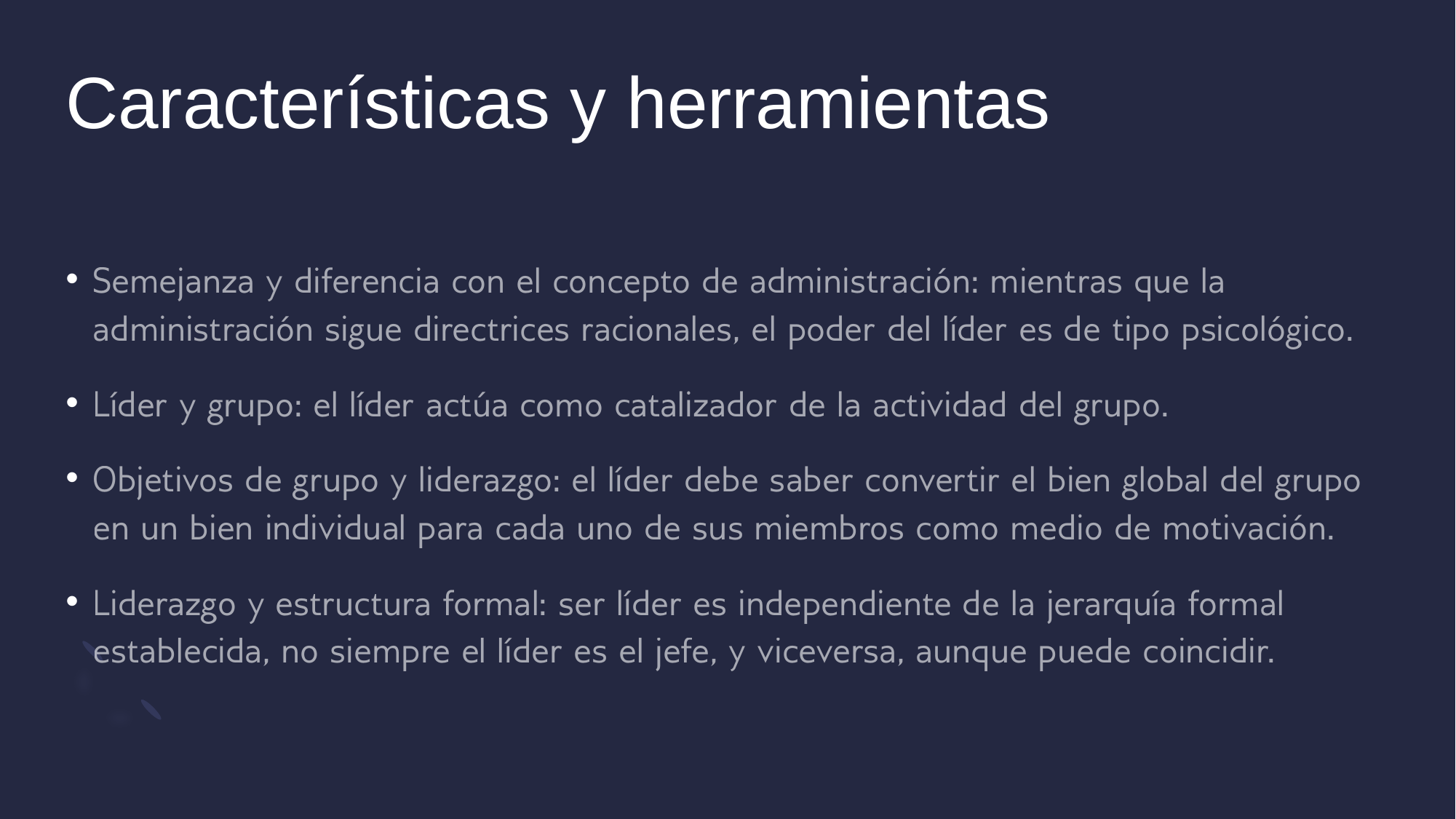

# Características y herramientas
Semejanza y diferencia con el concepto de administración: mientras que la administración sigue directrices racionales, el poder del líder es de tipo psicológico.
Líder y grupo: el líder actúa como catalizador de la actividad del grupo.
Objetivos de grupo y liderazgo: el líder debe saber convertir el bien global del grupo en un bien individual para cada uno de sus miembros como medio de motivación.
Liderazgo y estructura formal: ser líder es independiente de la jerarquía formal establecida, no siempre el líder es el jefe, y viceversa, aunque puede coincidir.